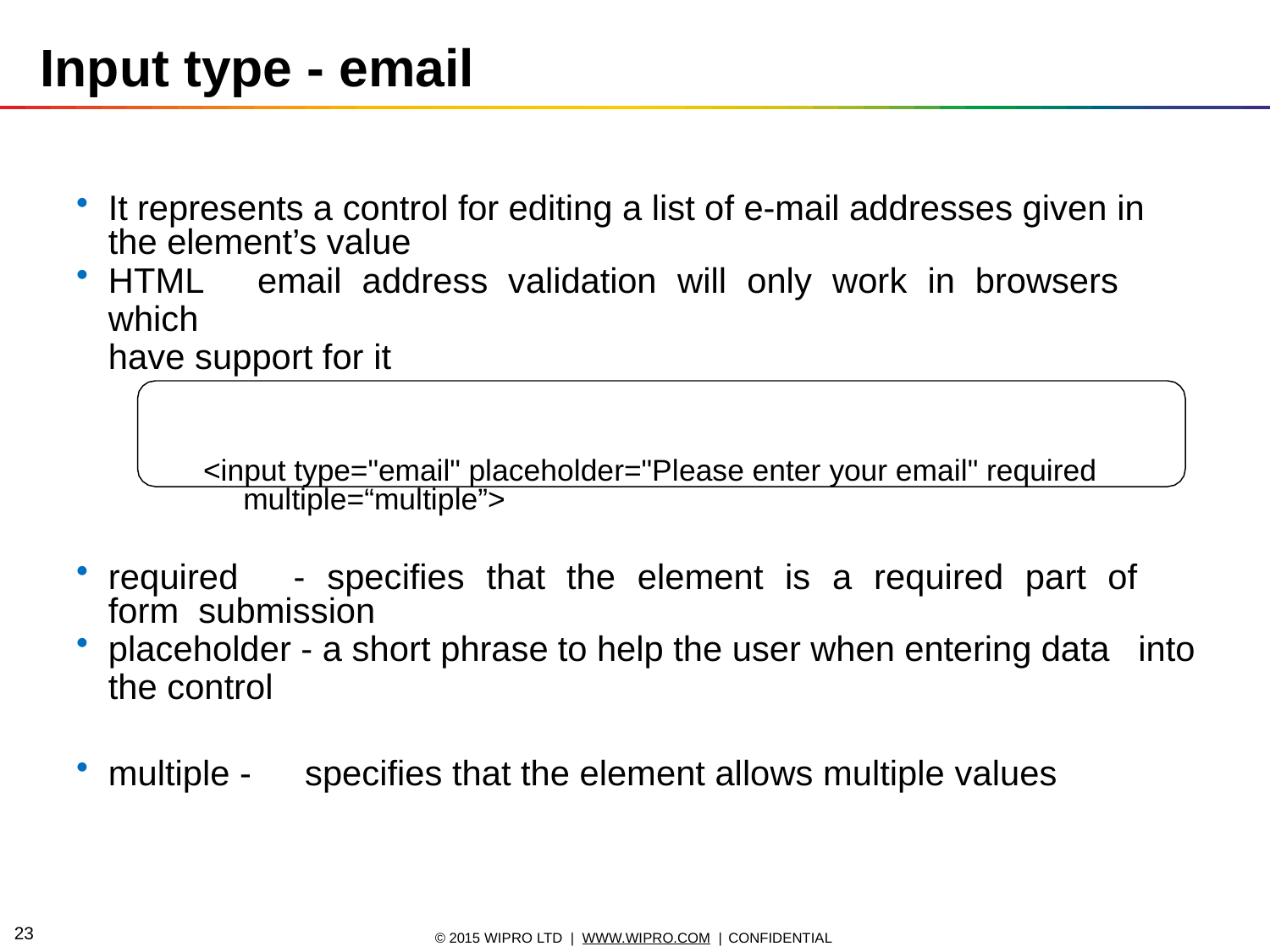

# Input type - email
It represents a control for editing a list of e-mail addresses given in  the element’s value
HTML	email	address	validation	will	only	work	in	browsers	which
have support for it

<input type="email" placeholder="Please enter your email" required  multiple=“multiple”>

required	-	specifies	that	the	element	is	a	required	part	of	form  submission
placeholder - a short phrase to help the user when entering data  into
the control

multiple -	specifies that the element allows multiple values

23
© 2015 WIPRO LTD  |  WWW.WIPRO.COM  | CONFIDENTIAL